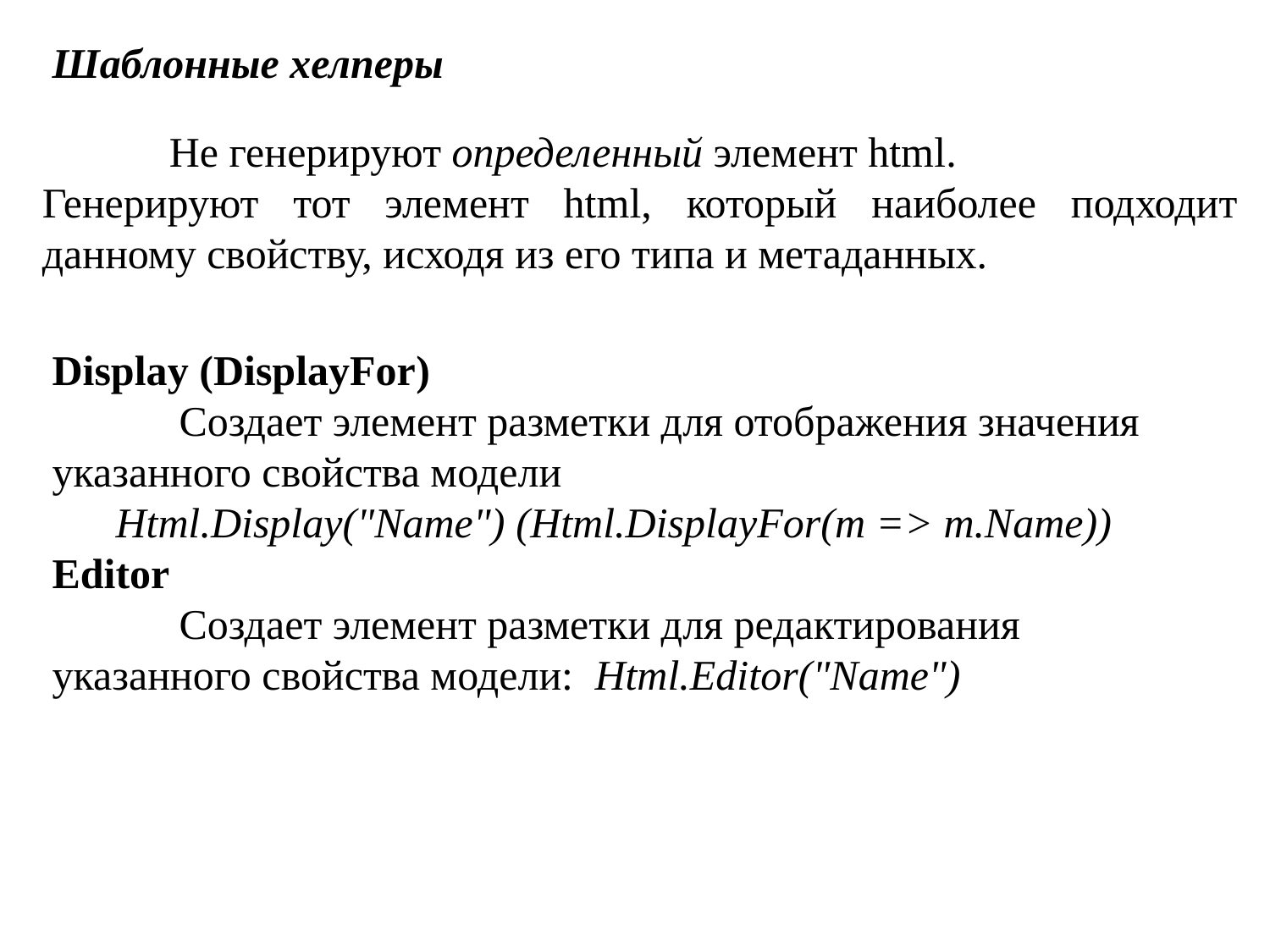

Шаблонные хелперы
	Не генерируют определенный элемент html.
Генерируют тот элемент html, который наиболее подходит данному свойству, исходя из его типа и метаданных.
Display (DisplayFor)
	Создает элемент разметки для отображения значения указанного свойства модели
      Html.Display("Name") (Html.DisplayFor(m => m.Name))
Editor
	Создает элемент разметки для редактирования указанного свойства модели:  Html.Editor("Name")